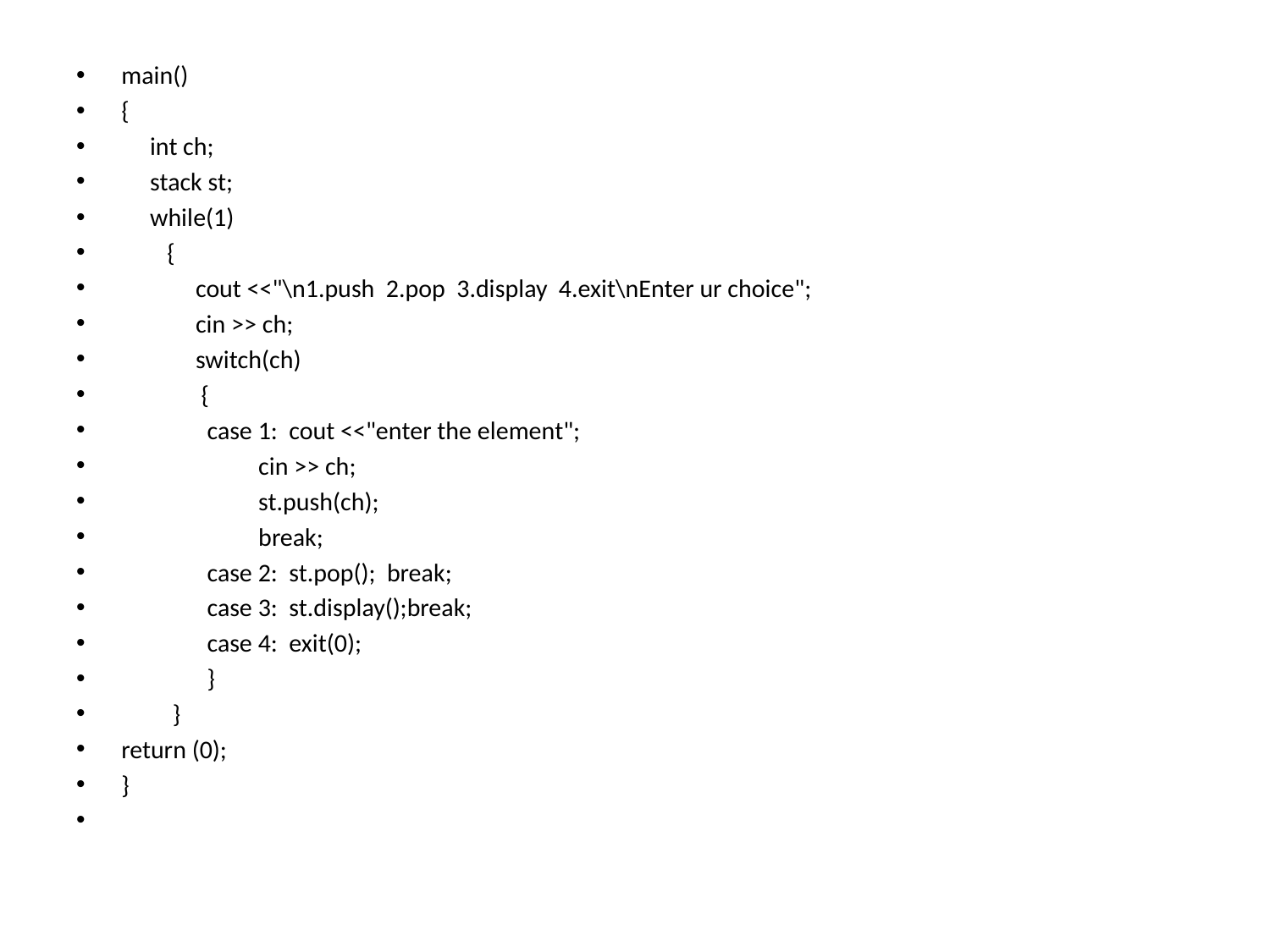

main()
{
     int ch;
     stack st;
     while(1)
        {
             cout <<"\n1.push  2.pop  3.display  4.exit\nEnter ur choice";
             cin >> ch;
             switch(ch)
              {
               case 1:  cout <<"enter the element";
                        cin >> ch;
                        st.push(ch);
                        break;
               case 2:  st.pop();  break;
               case 3:  st.display();break;
               case 4:  exit(0);
               }
         }
return (0);
}